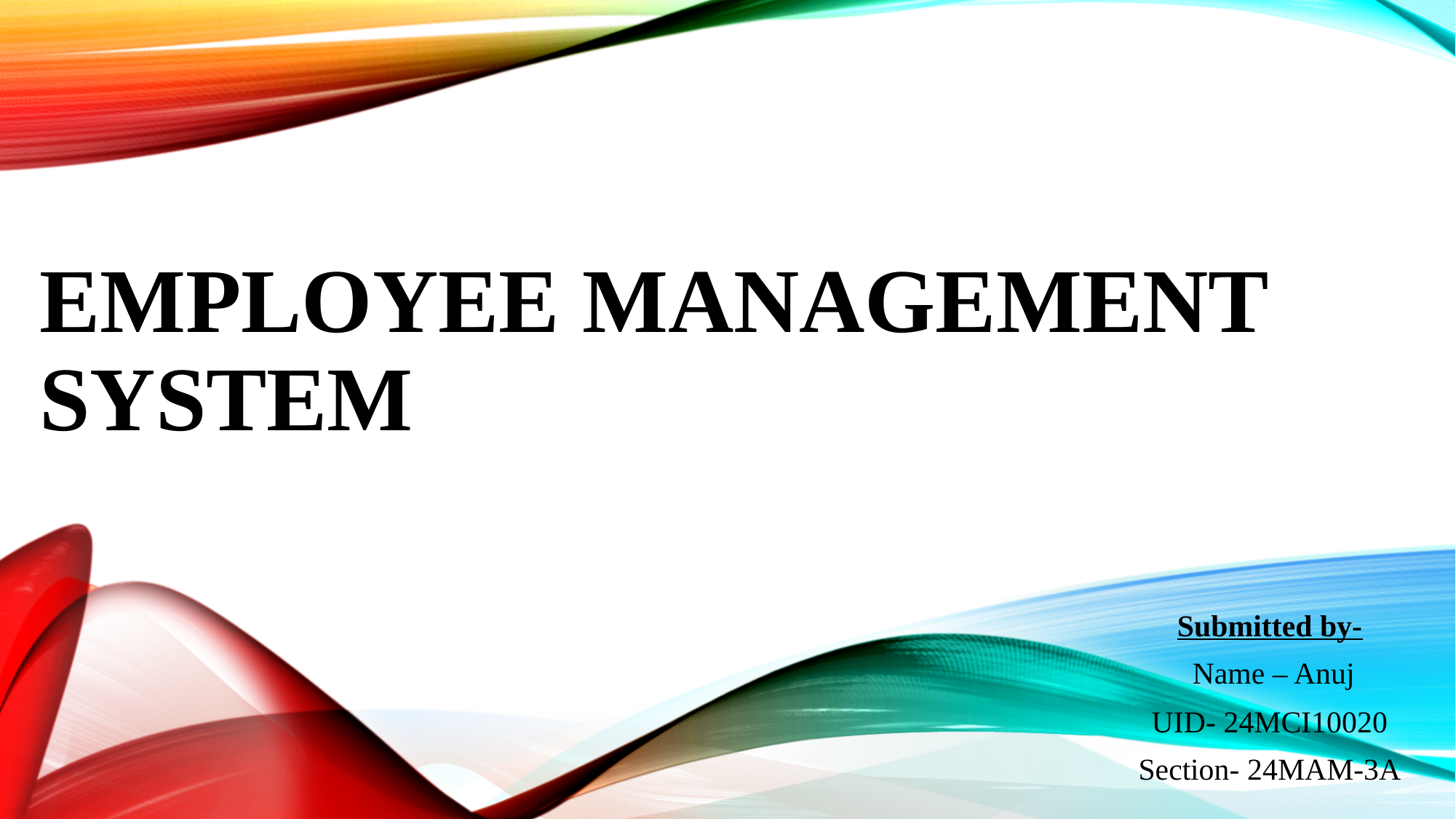

# Employee Management System
Submitted by-
 Name – Anuj
UID- 24MCI10020
Section- 24MAM-3A